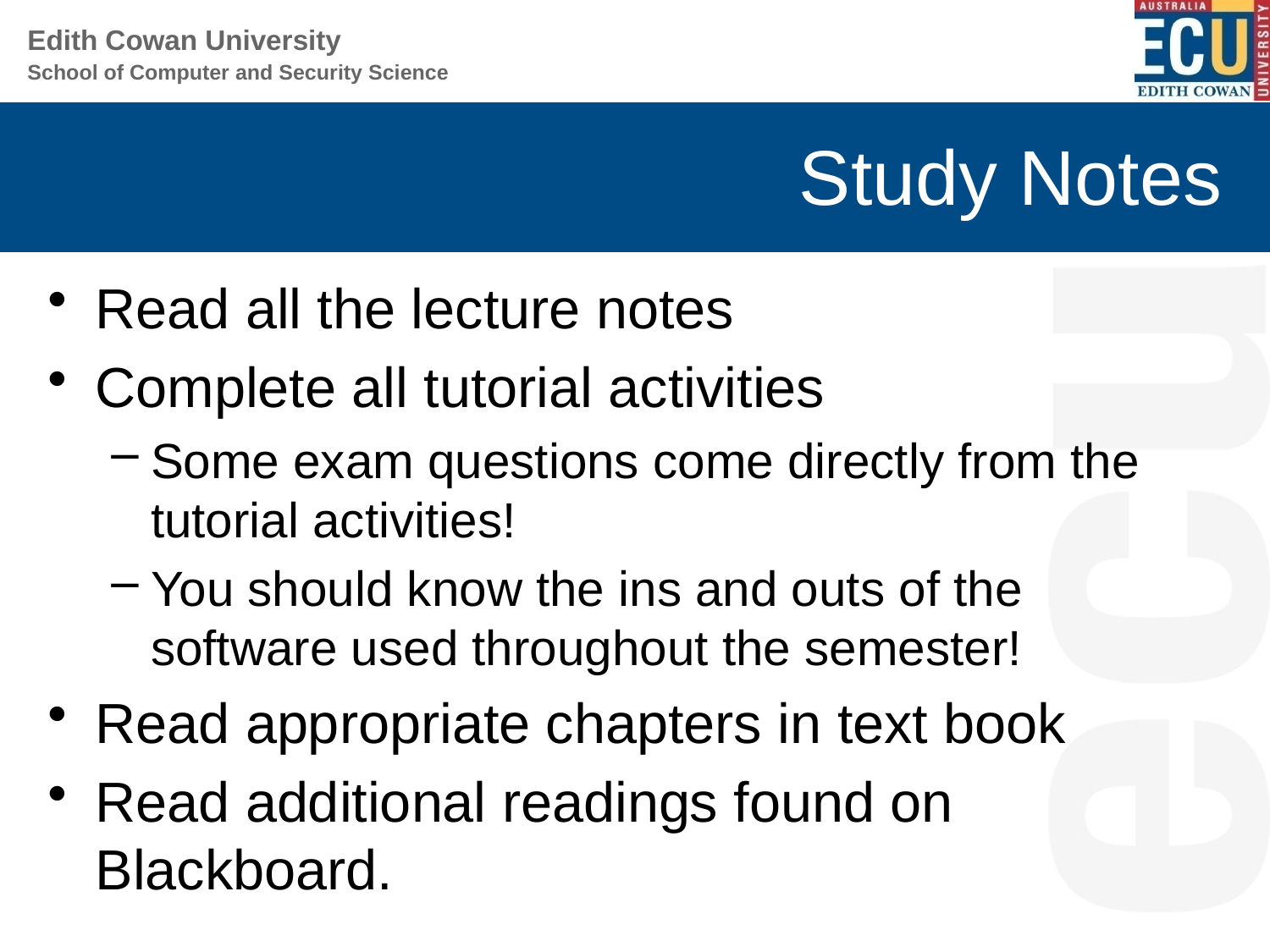

# Study Notes
Read all the lecture notes
Complete all tutorial activities
Some exam questions come directly from the tutorial activities!
You should know the ins and outs of the software used throughout the semester!
Read appropriate chapters in text book
Read additional readings found on Blackboard.